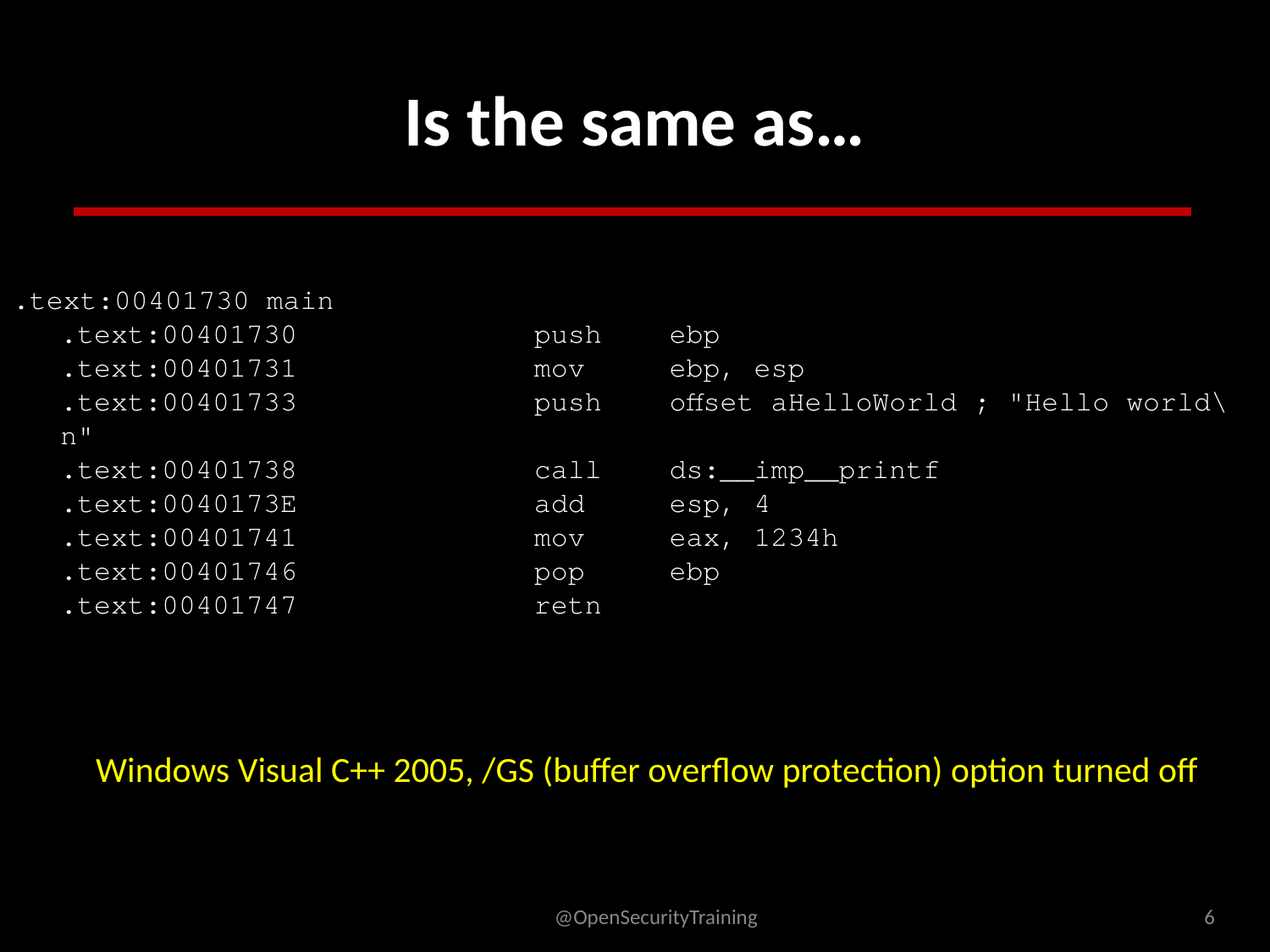

# Is the same as…
.text:00401730 main
.text:00401730              push    ebp
.text:00401731              mov     ebp, esp
.text:00401733              push    offset aHelloWorld ; "Hello world\n"
.text:00401738              call    ds:__imp__printf
.text:0040173E              add     esp, 4
.text:00401741              mov     eax, 1234h
.text:00401746              pop     ebp
.text:00401747              retn
Windows Visual C++ 2005, /GS (buffer overflow protection) option turned off
Disassembled with IDA Pro 4.9 Free Version